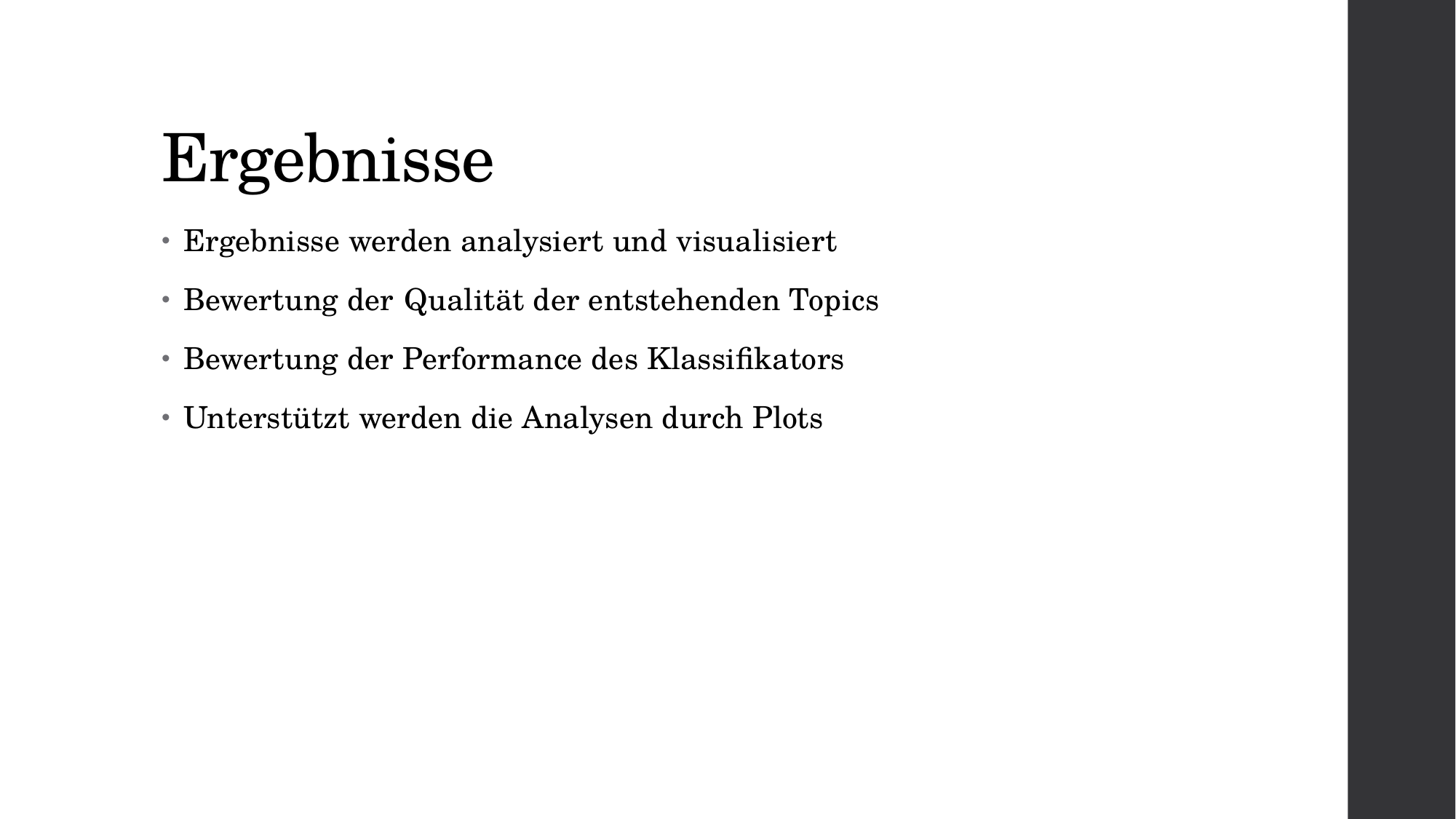

# Ergebnisse
Ergebnisse werden analysiert und visualisiert
Bewertung der Qualität der entstehenden Topics
Bewertung der Performance des Klassifikators
Unterstützt werden die Analysen durch Plots